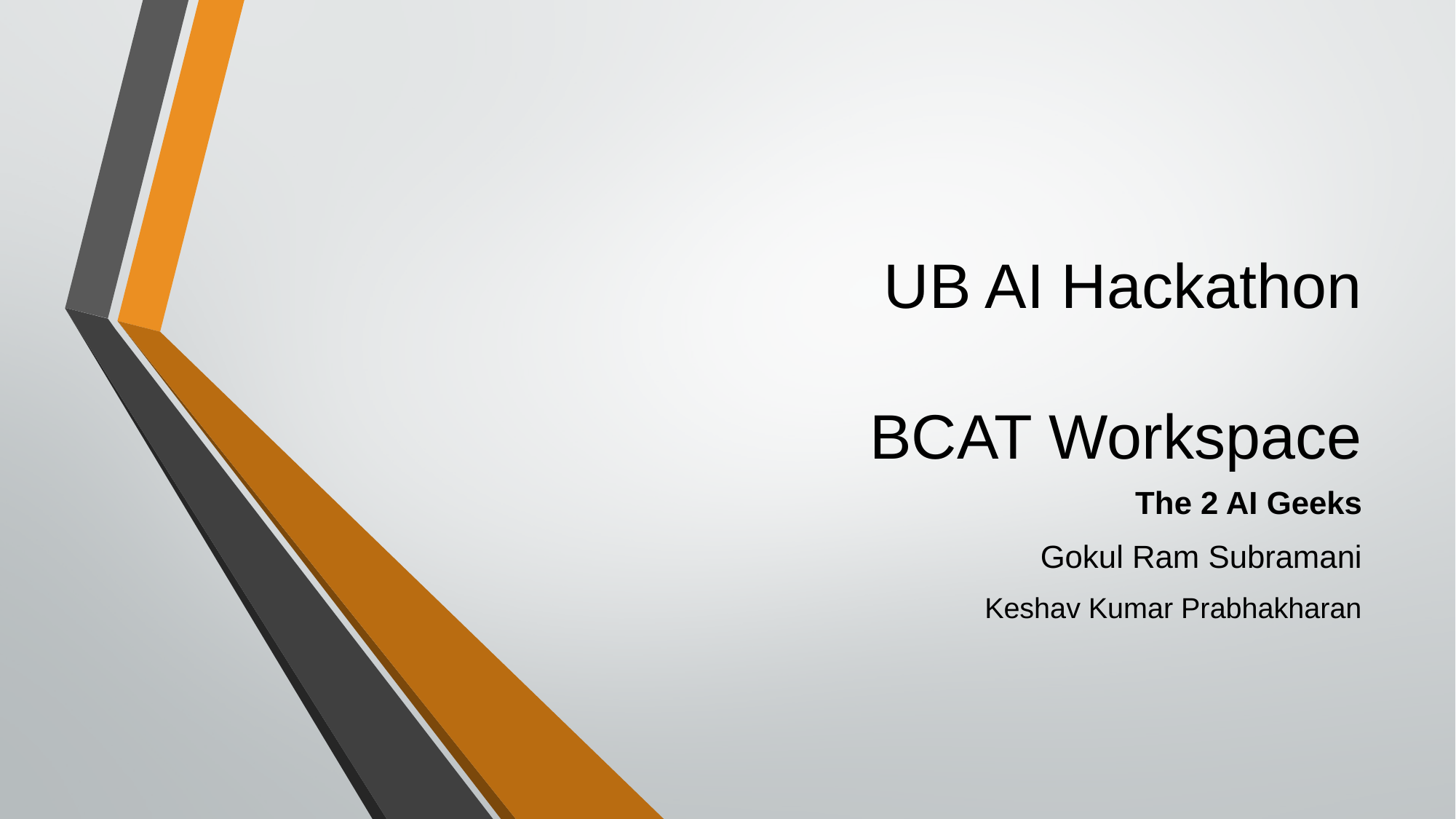

# UB AI Hackathon BCAT Workspace
The 2 AI Geeks
Gokul Ram Subramani
Keshav Kumar Prabhakharan